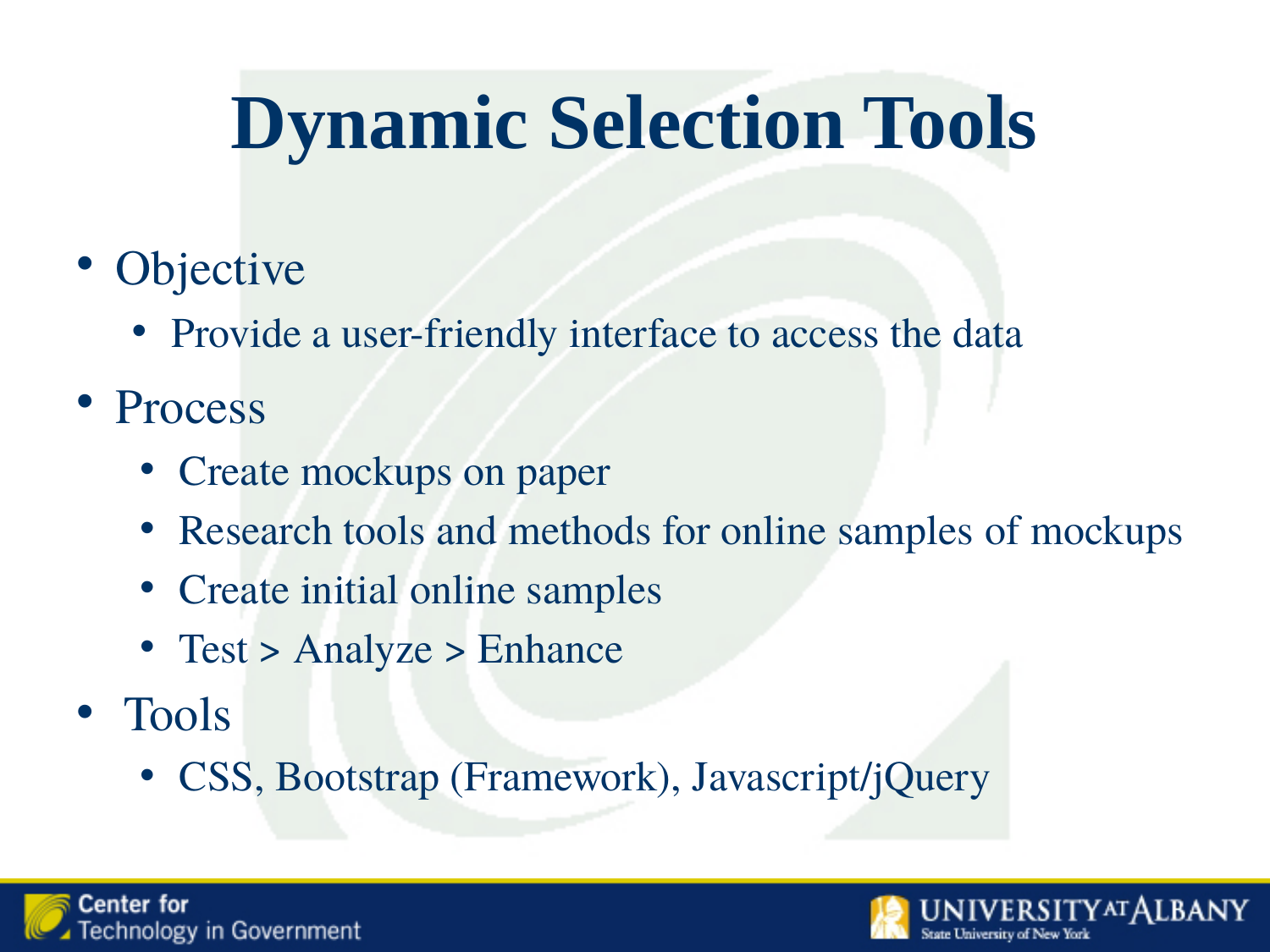

# Dynamic Selection Tools
Objective
Provide a user-friendly interface to access the data
Process
Create mockups on paper
Research tools and methods for online samples of mockups
Create initial online samples
Test > Analyze > Enhance
Tools
CSS, Bootstrap (Framework), Javascript/jQuery